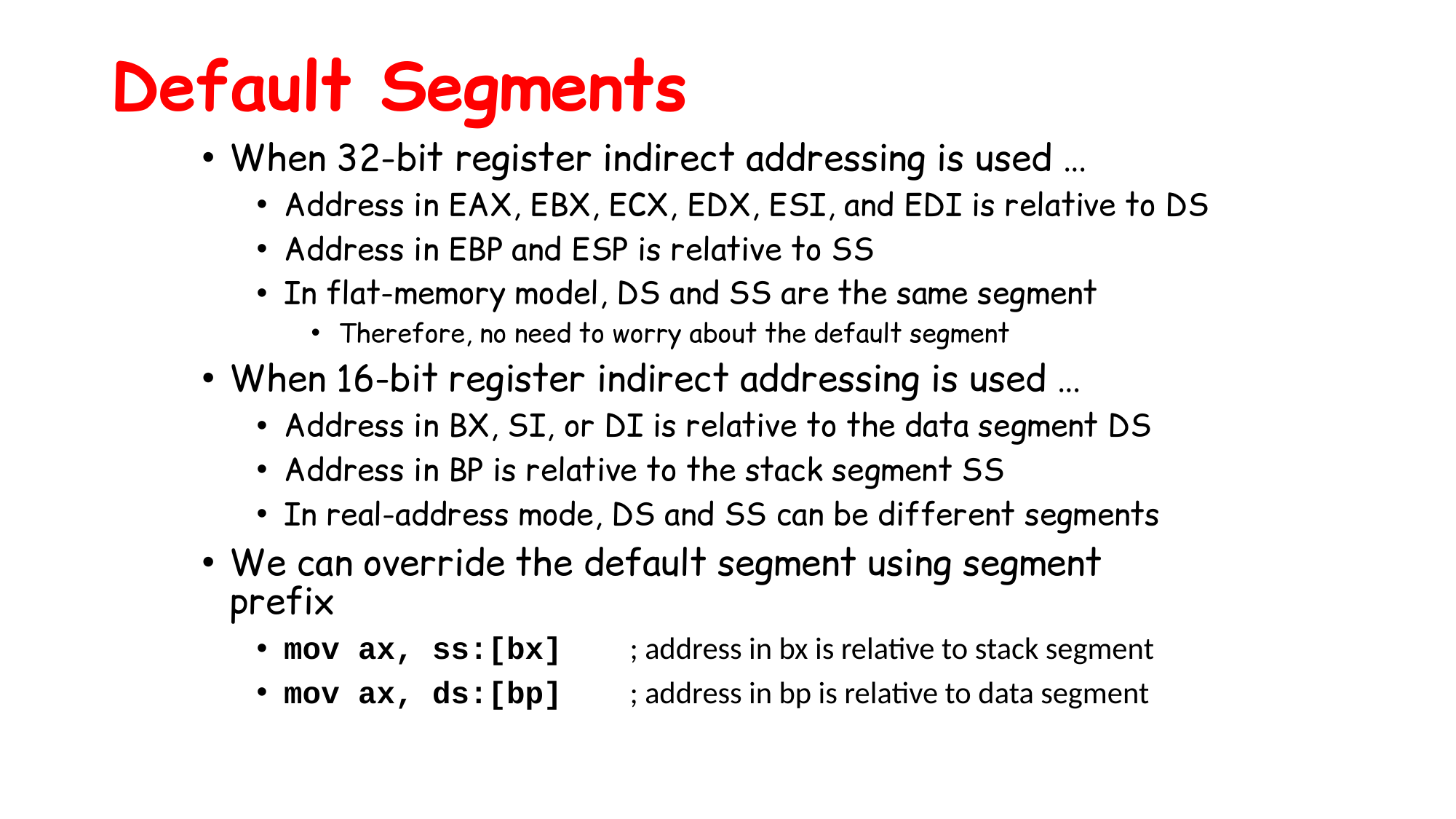

# Default Segments
When 32-bit register indirect addressing is used …
Address in EAX, EBX, ECX, EDX, ESI, and EDI is relative to DS
Address in EBP and ESP is relative to SS
In flat-memory model, DS and SS are the same segment
Therefore, no need to worry about the default segment
When 16-bit register indirect addressing is used …
Address in BX, SI, or DI is relative to the data segment DS
Address in BP is relative to the stack segment SS
In real-address mode, DS and SS can be different segments
We can override the default segment using segment prefix
mov ax, ss:[bx]	; address in bx is relative to stack segment
mov ax, ds:[bp]	; address in bp is relative to data segment